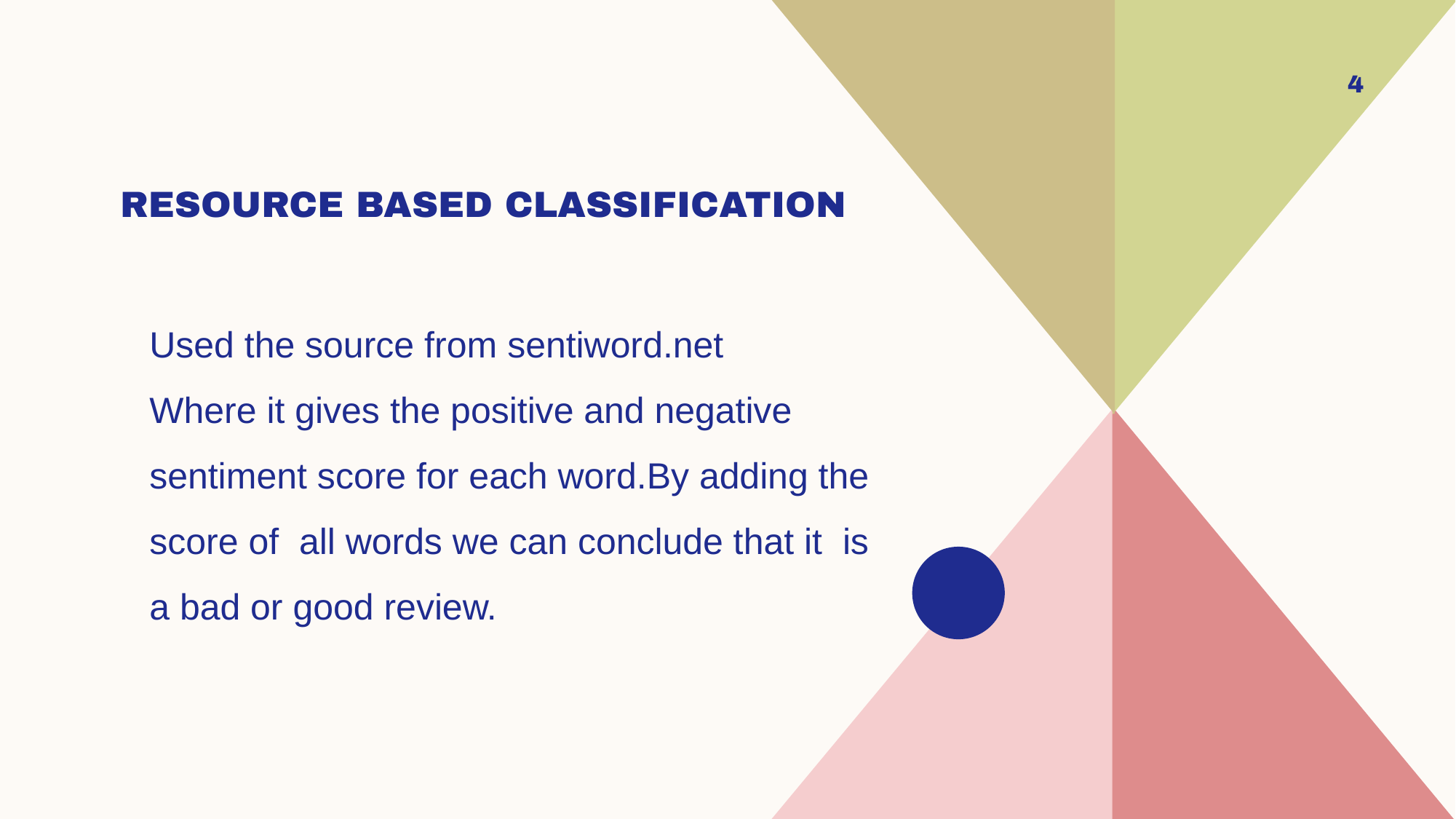

4
# Resource based Classification
Used the source from sentiword.net
Where it gives the positive and negative sentiment score for each word.By adding the score of  all words we can conclude that it  is a bad or good review.